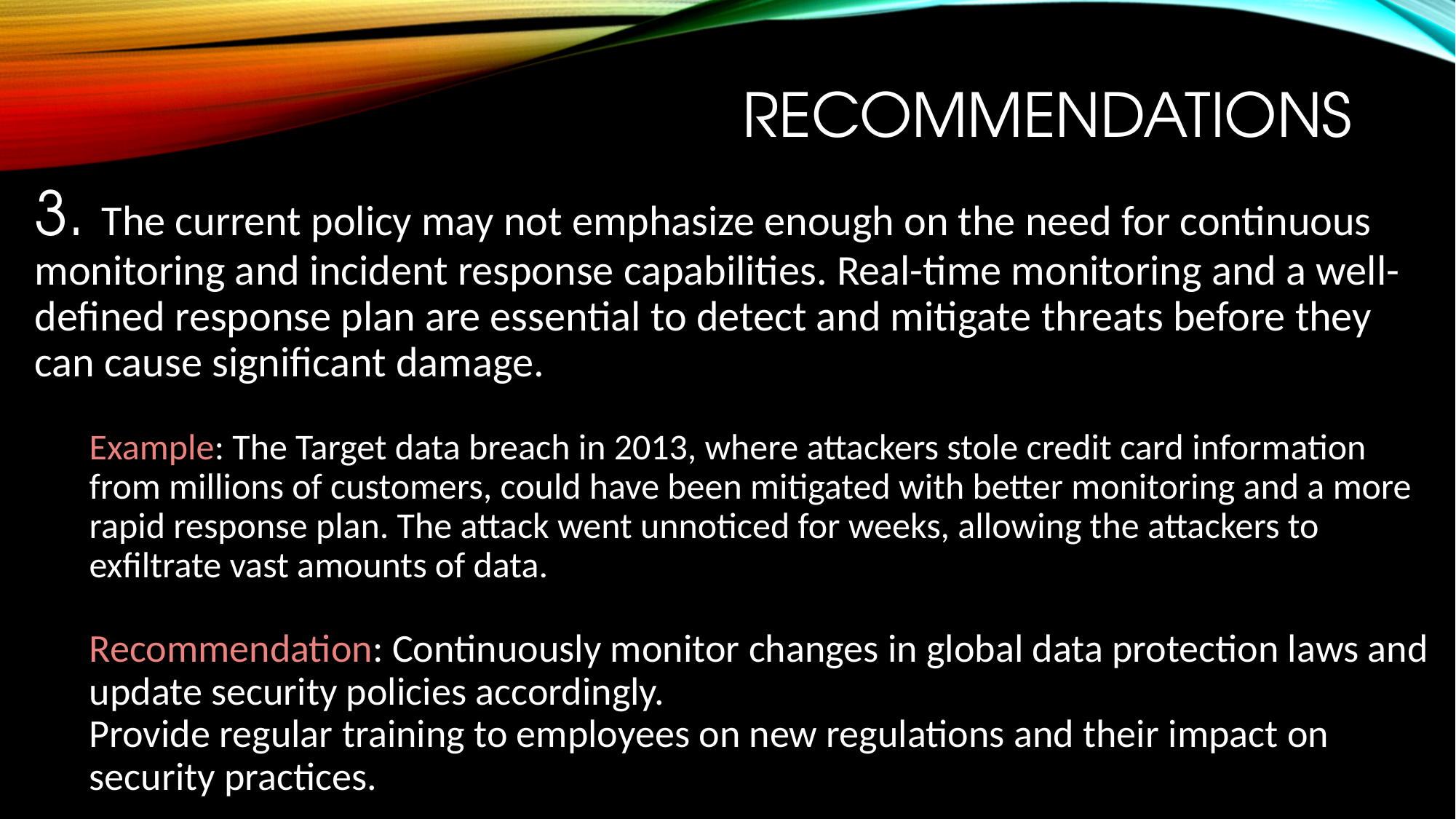

# RECOMMENDATIONS
3. The current policy may not emphasize enough on the need for continuous monitoring and incident response capabilities. Real-time monitoring and a well-defined response plan are essential to detect and mitigate threats before they can cause significant damage.

Example: The Target data breach in 2013, where attackers stole credit card information from millions of customers, could have been mitigated with better monitoring and a more rapid response plan. The attack went unnoticed for weeks, allowing the attackers to exfiltrate vast amounts of data.

Recommendation: Continuously monitor changes in global data protection laws and update security policies accordingly.
Provide regular training to employees on new regulations and their impact on security practices.